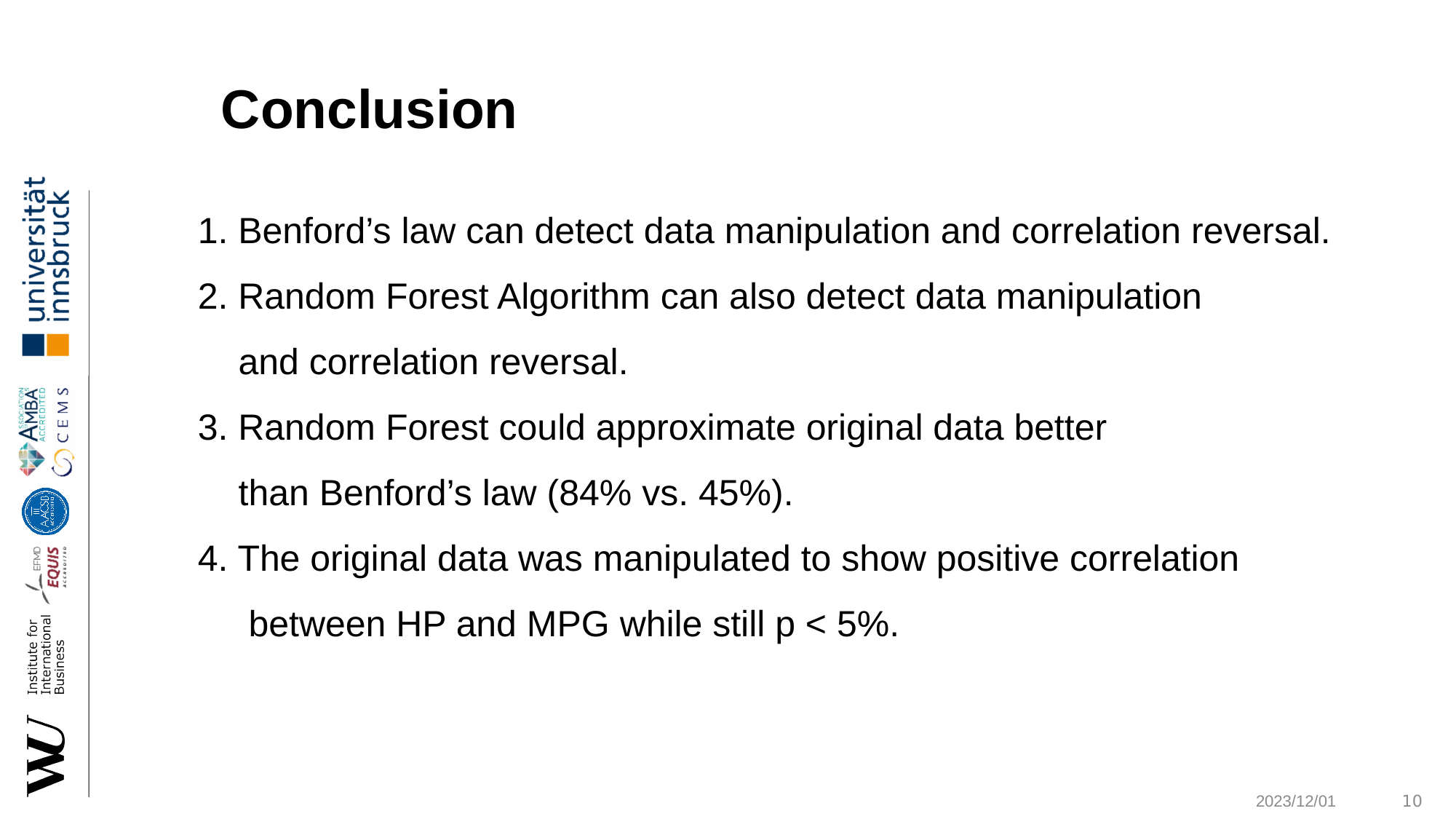

Conclusion
1. Benford’s law can detect data manipulation and correlation reversal.
2. Random Forest Algorithm can also detect data manipulation
    and correlation reversal.
3. Random Forest could approximate original data better
    than Benford’s law (84% vs. 45%).
4. The original data was manipulated to show positive correlation
     between HP and MPG while still p < 5%.

2023/12/01
10